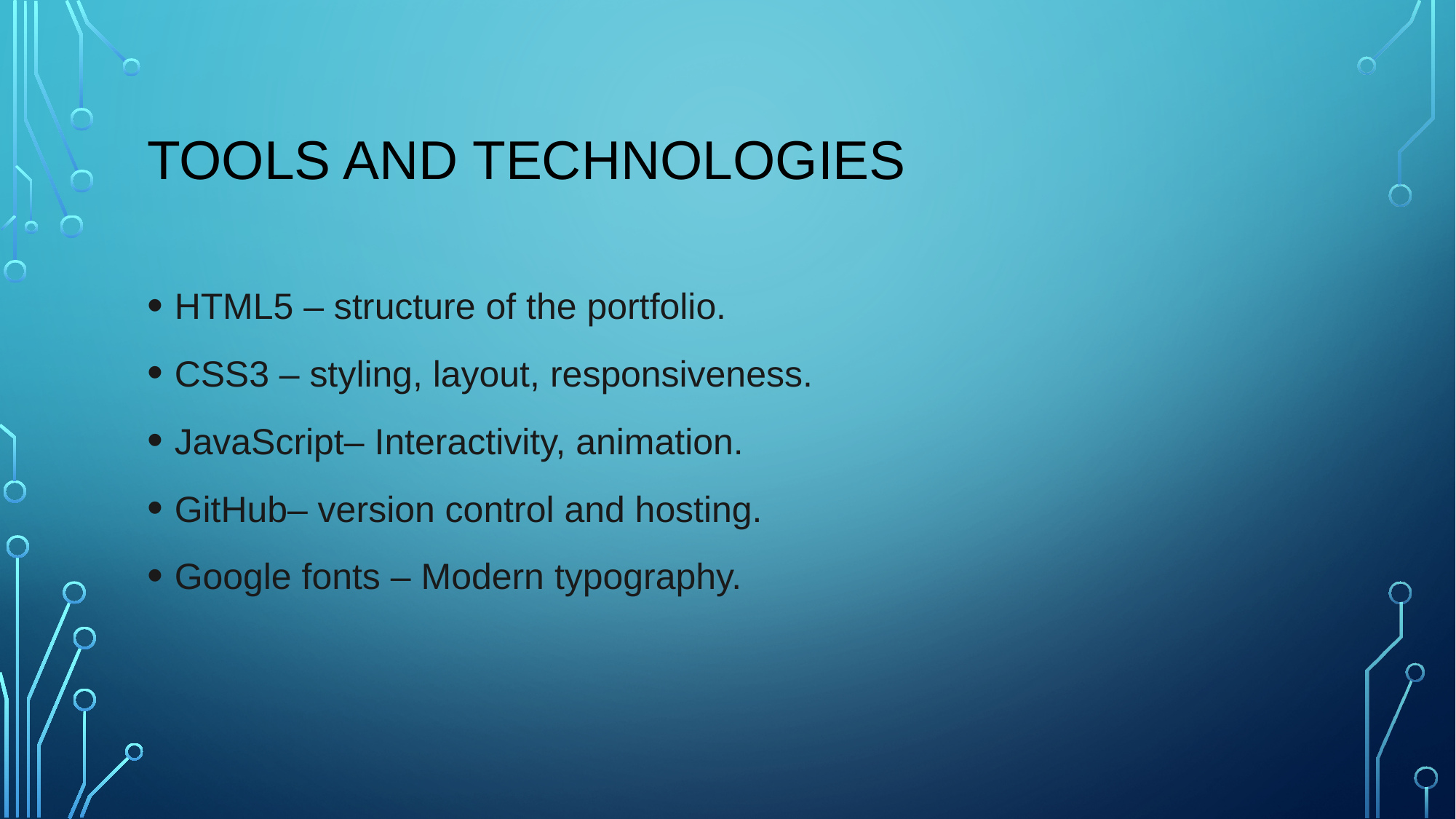

# Tools and technologies
HTML5 – structure of the portfolio.
CSS3 – styling, layout, responsiveness.
JavaScript– Interactivity, animation.
GitHub– version control and hosting.
Google fonts – Modern typography.